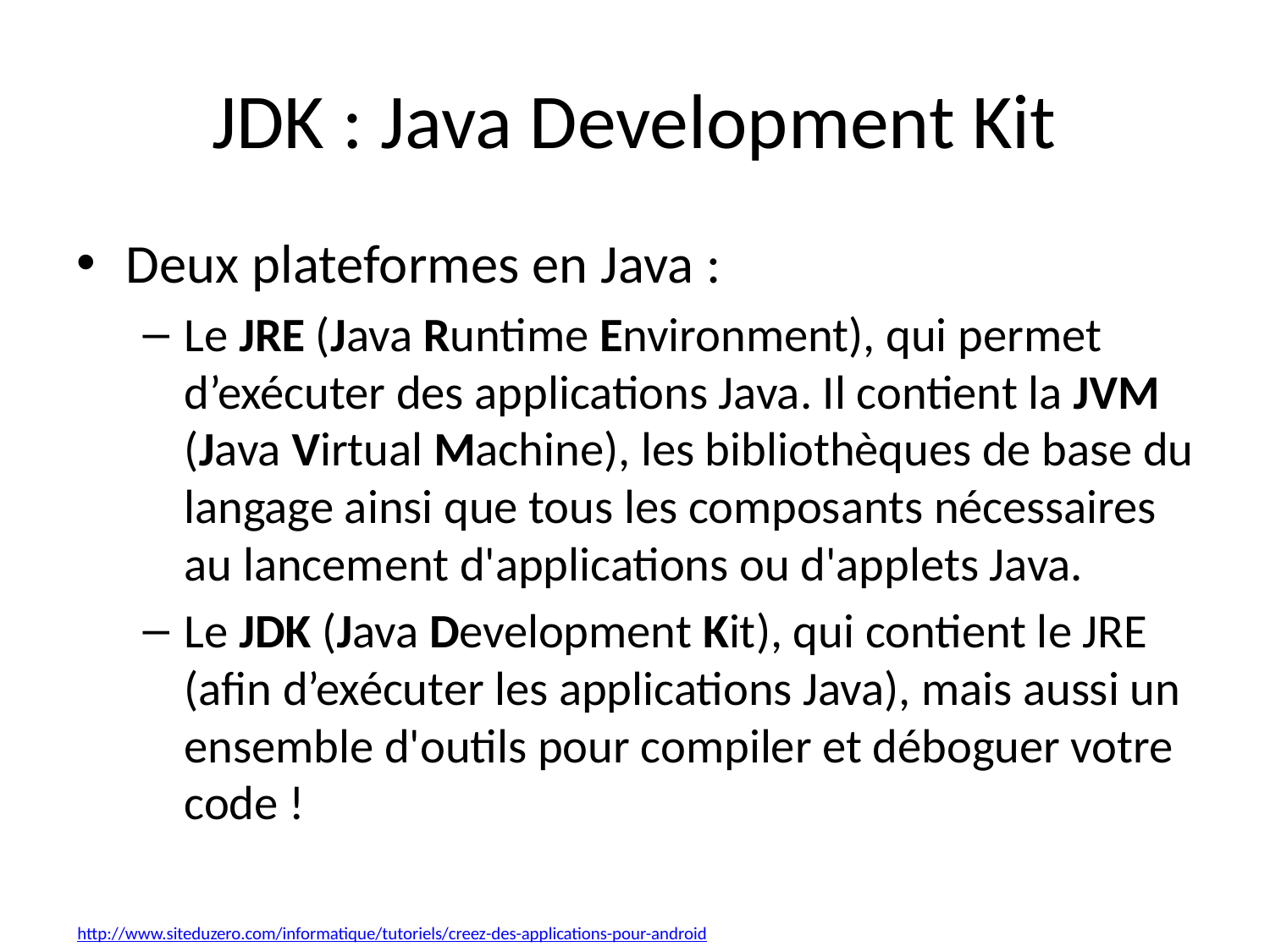

# JDK : Java Development Kit
Deux plateformes en Java :
Le JRE (Java Runtime Environment), qui permet d’exécuter des applications Java. Il contient la JVM (Java Virtual Machine), les bibliothèques de base du langage ainsi que tous les composants nécessaires au lancement d'applications ou d'applets Java.
Le JDK (Java Development Kit), qui contient le JRE (afin d’exécuter les applications Java), mais aussi un ensemble d'outils pour compiler et déboguer votre code !